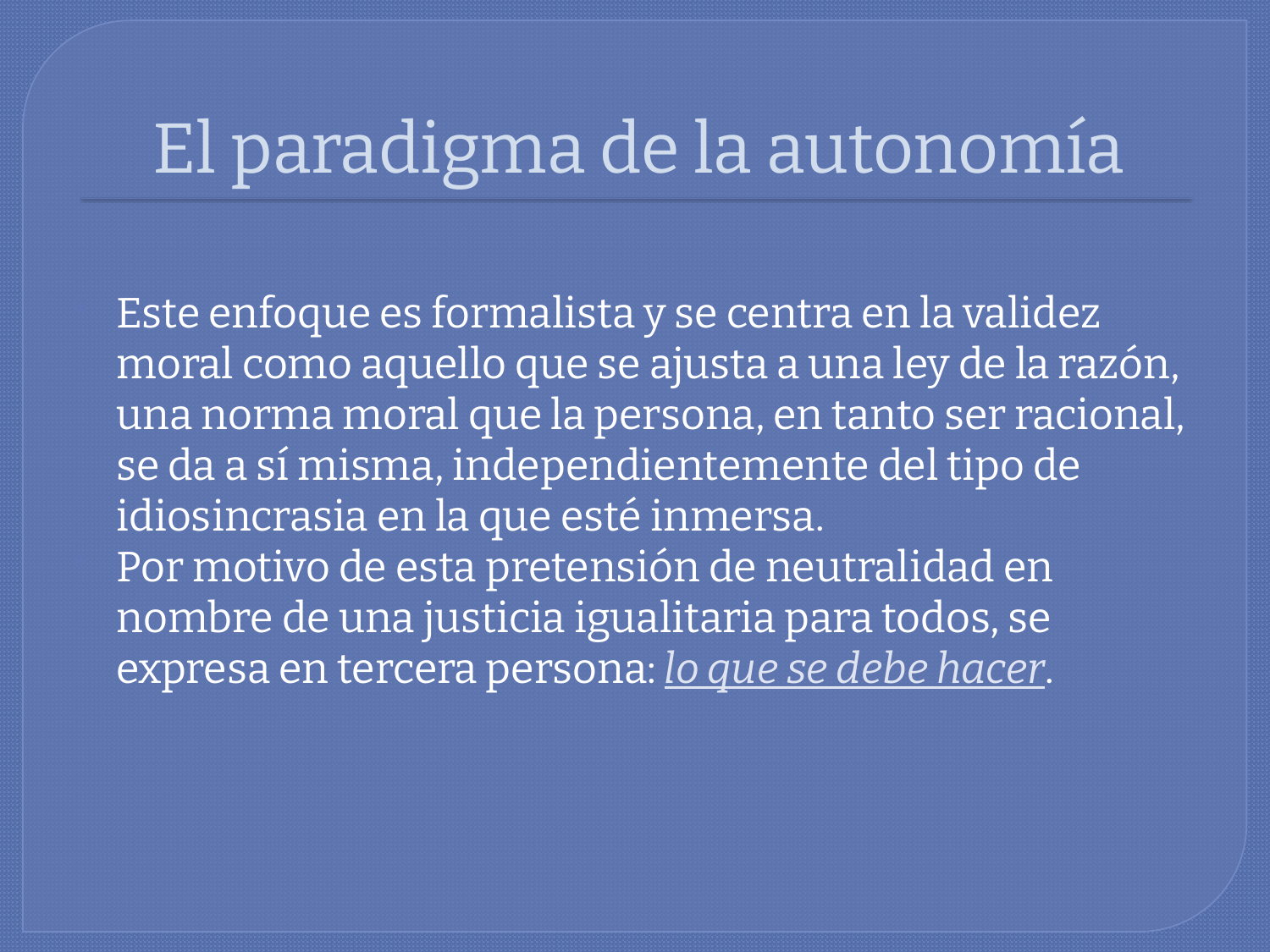

# El paradigma de la autonomía

Este enfoque es formalista y se centra en la validez moral como aquello que se ajusta a una ley de la razón, una norma moral que la persona, en tanto ser racional, se da a sí misma, independientemente del tipo de idiosincrasia en la que esté inmersa.
Por motivo de esta pretensión de neutralidad en nombre de una justicia igualitaria para todos, se expresa en tercera persona: lo que se debe hacer.